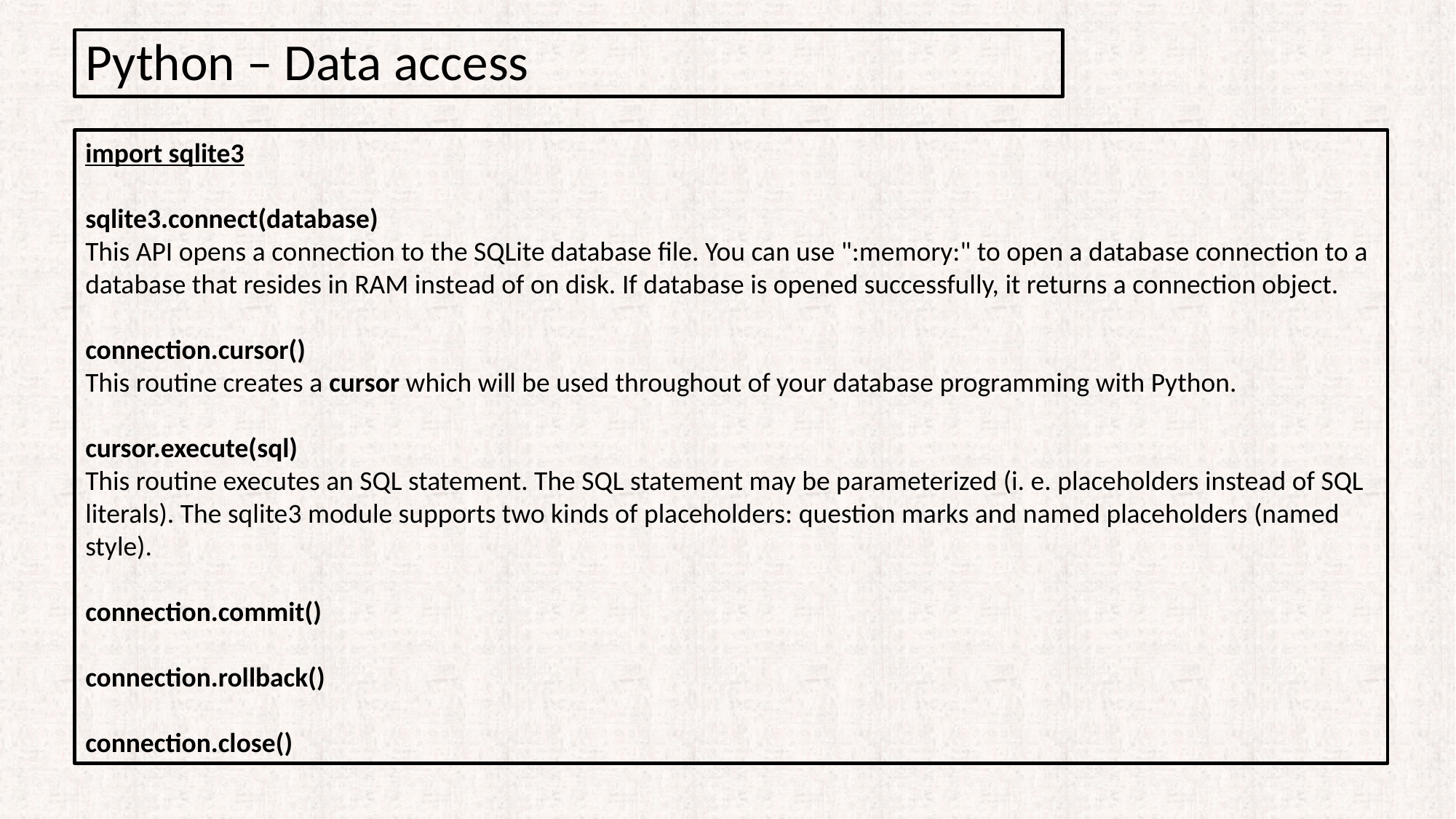

Python – Data access
import sqlite3

sqlite3.connect(database)
This API opens a connection to the SQLite database file. You can use ":memory:" to open a database connection to a database that resides in RAM instead of on disk. If database is opened successfully, it returns a connection object.

connection.cursor()
This routine creates a cursor which will be used throughout of your database programming with Python.

cursor.execute(sql)
This routine executes an SQL statement. The SQL statement may be parameterized (i. e. placeholders instead of SQL literals). The sqlite3 module supports two kinds of placeholders: question marks and named placeholders (named style).

connection.commit()

connection.rollback()

connection.close()